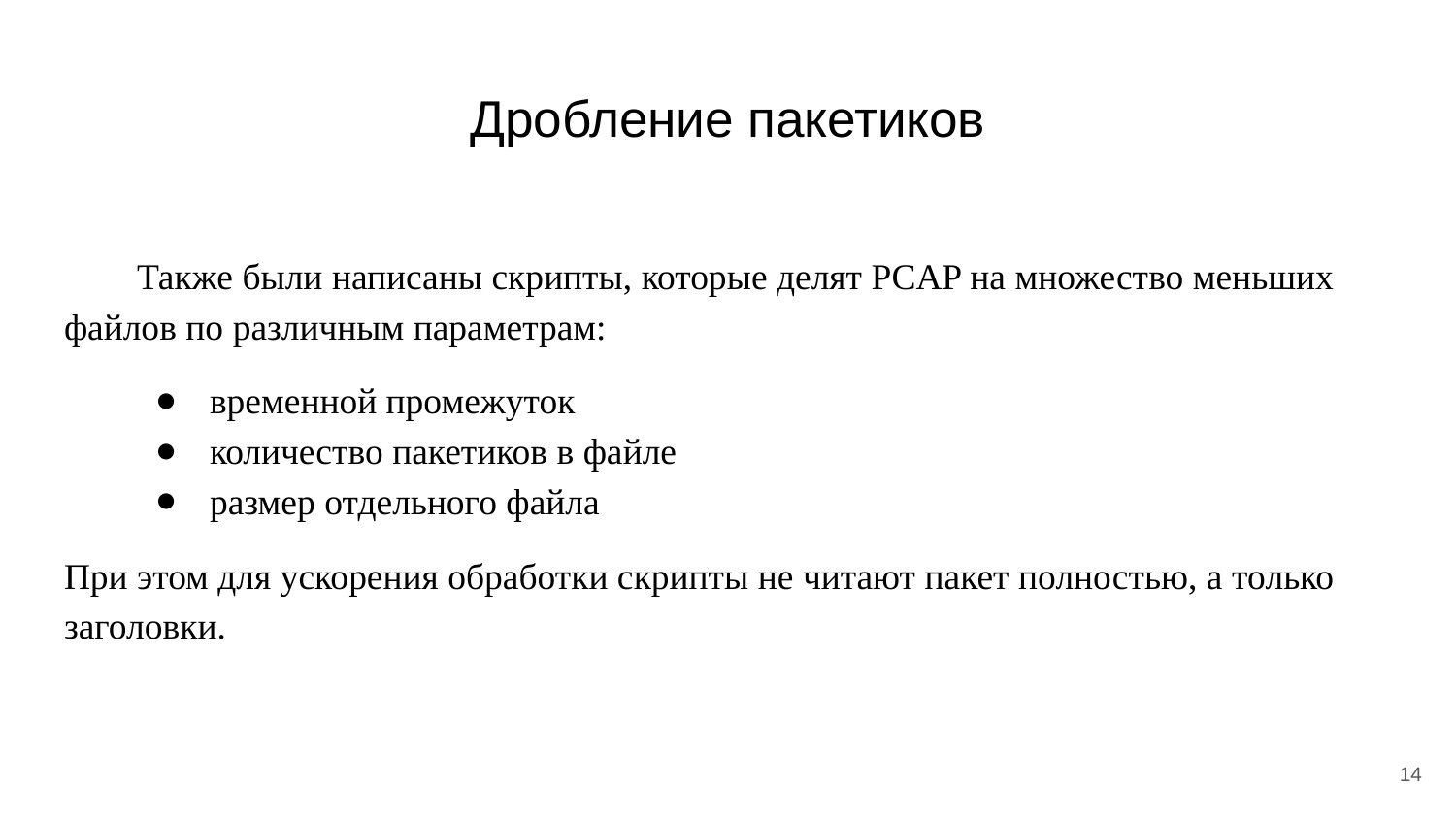

# Дробление пакетиков
Также были написаны скрипты, которые делят PCAP на множество меньших файлов по различным параметрам:
временной промежуток
количество пакетиков в файле
размер отдельного файла
При этом для ускорения обработки скрипты не читают пакет полностью, а только заголовки.
14